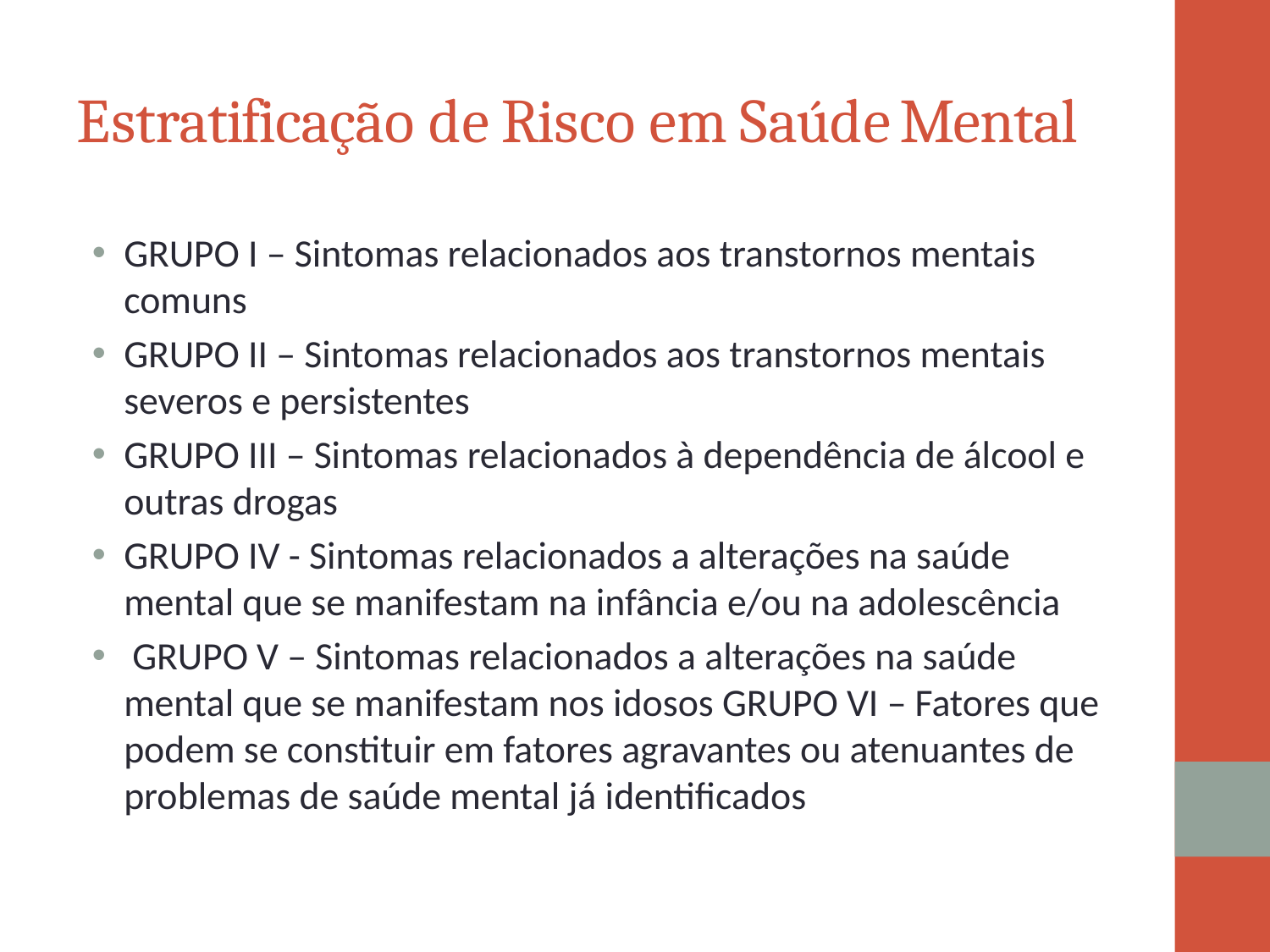

# Estratificação de Risco em Saúde Mental
GRUPO I – Sintomas relacionados aos transtornos mentais comuns
GRUPO II – Sintomas relacionados aos transtornos mentais severos e persistentes
GRUPO III – Sintomas relacionados à dependência de álcool e outras drogas
GRUPO IV - Sintomas relacionados a alterações na saúde mental que se manifestam na infância e/ou na adolescência
 GRUPO V – Sintomas relacionados a alterações na saúde mental que se manifestam nos idosos GRUPO VI – Fatores que podem se constituir em fatores agravantes ou atenuantes de problemas de saúde mental já identificados